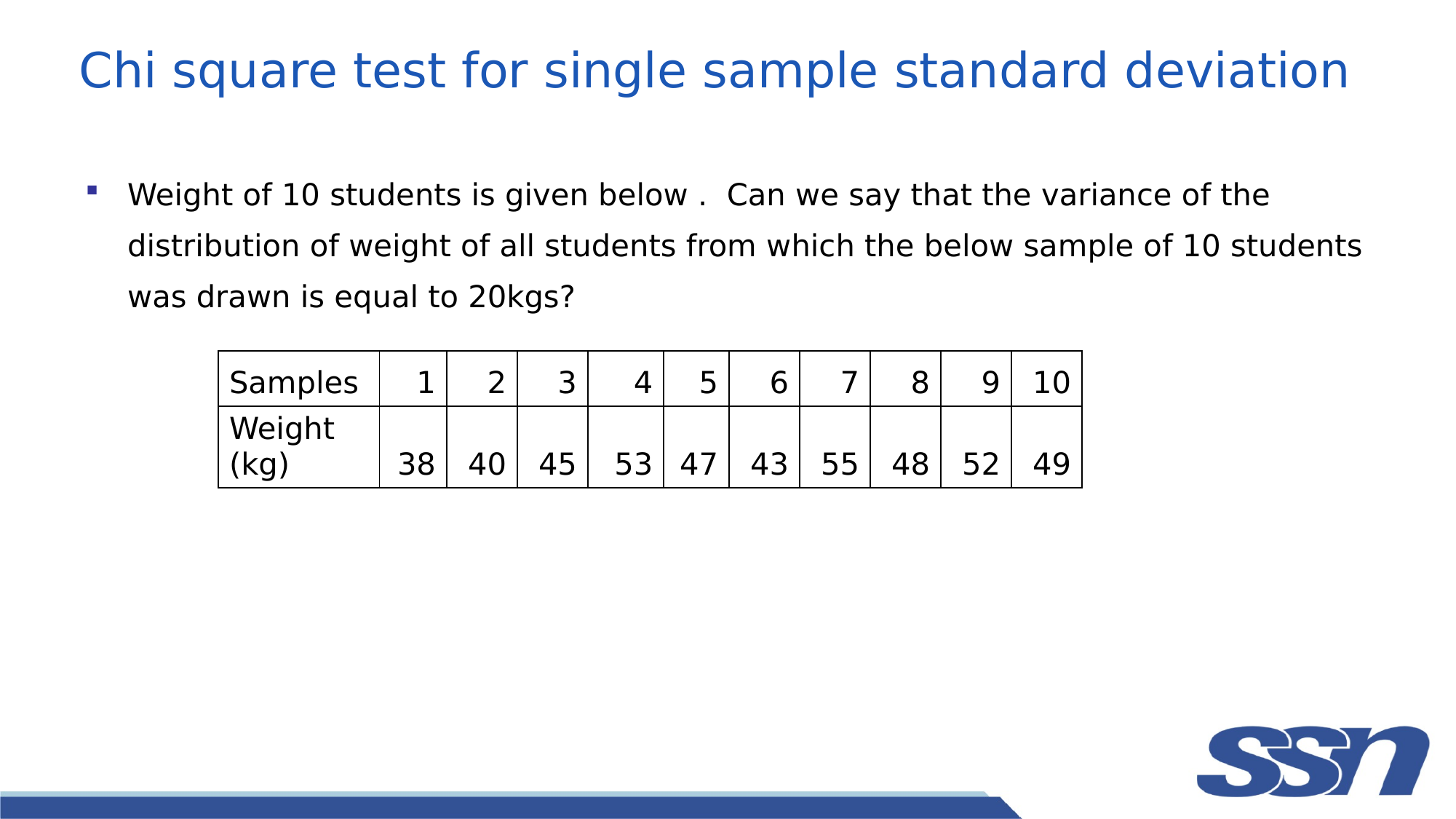

# Chi square test for single sample standard deviation
Weight of 10 students is given below .  Can we say that the variance of the distribution of weight of all students from which the below sample of 10 students was drawn is equal to 20kgs?
| Samples | 1 | 2 | 3 | 4 | 5 | 6 | 7 | 8 | 9 | 10 |
| --- | --- | --- | --- | --- | --- | --- | --- | --- | --- | --- |
| Weight (kg) | 38 | 40 | 45 | 53 | 47 | 43 | 55 | 48 | 52 | 49 |